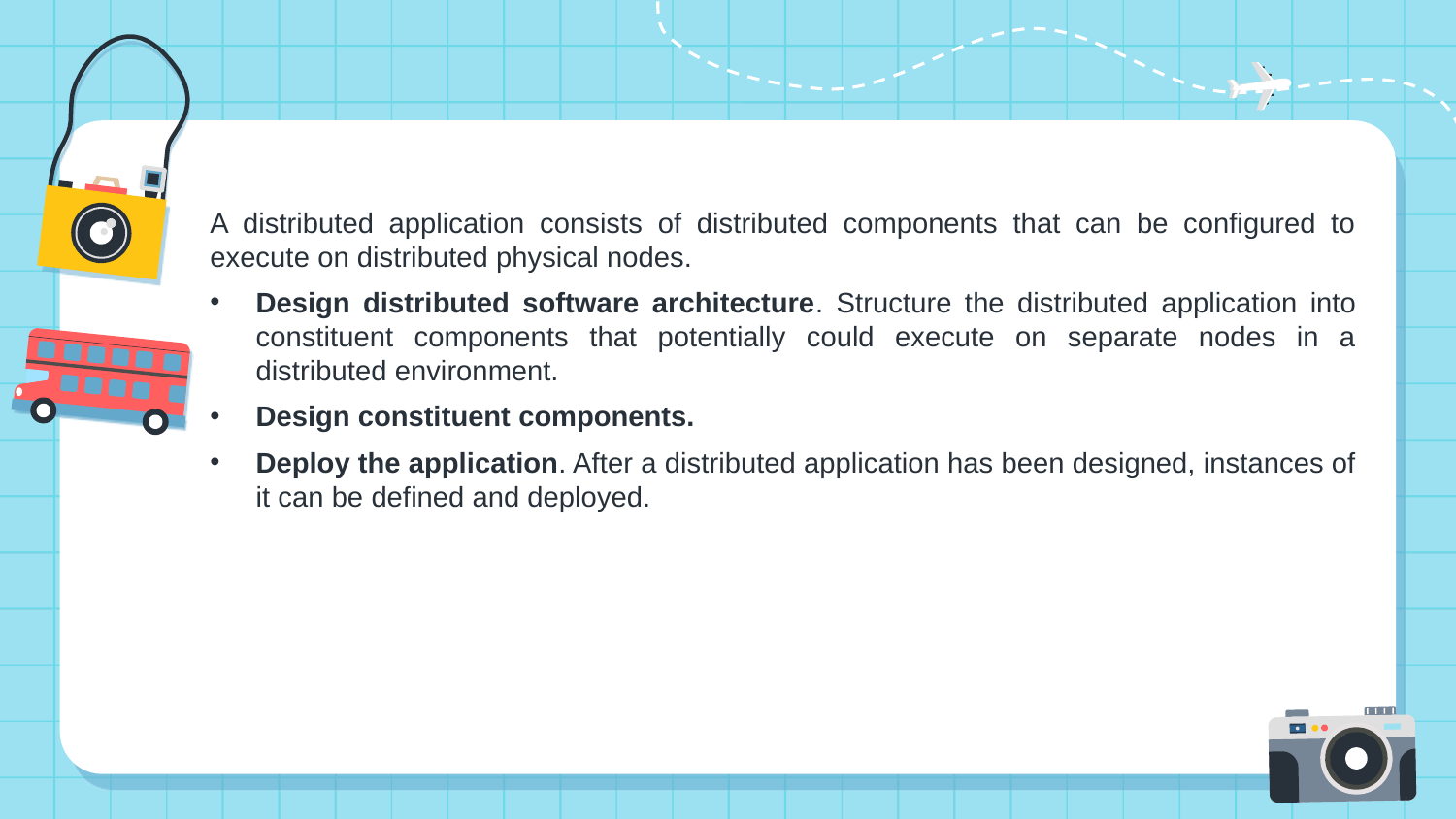

A distributed application consists of distributed components that can be configured to execute on distributed physical nodes.
Design distributed software architecture. Structure the distributed application into constituent components that potentially could execute on separate nodes in a distributed environment.
Design constituent components.
Deploy the application. After a distributed application has been designed, instances of it can be defined and deployed.